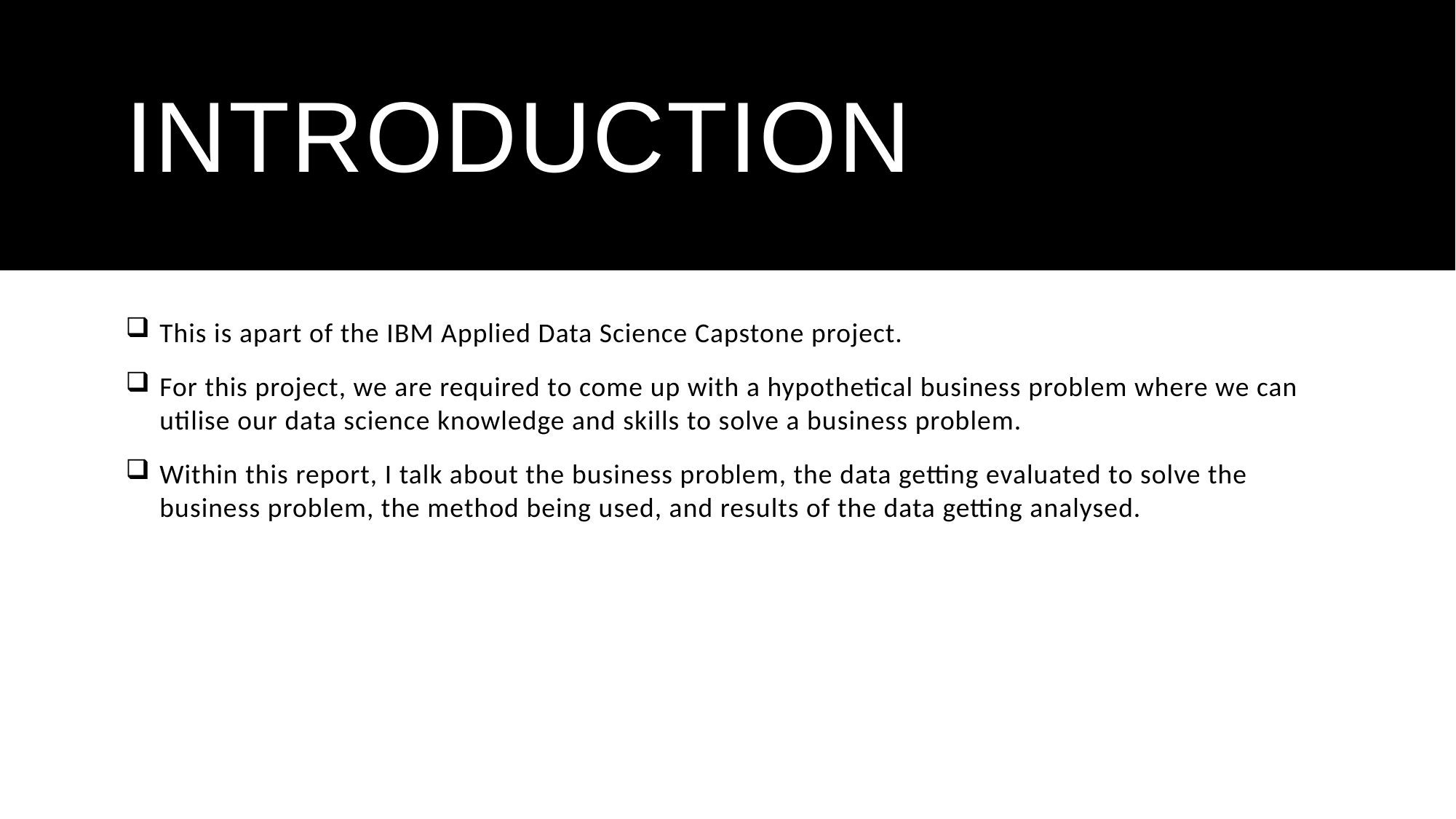

# Introduction
This is apart of the IBM Applied Data Science Capstone project.
For this project, we are required to come up with a hypothetical business problem where we can utilise our data science knowledge and skills to solve a business problem.
Within this report, I talk about the business problem, the data getting evaluated to solve the business problem, the method being used, and results of the data getting analysed.